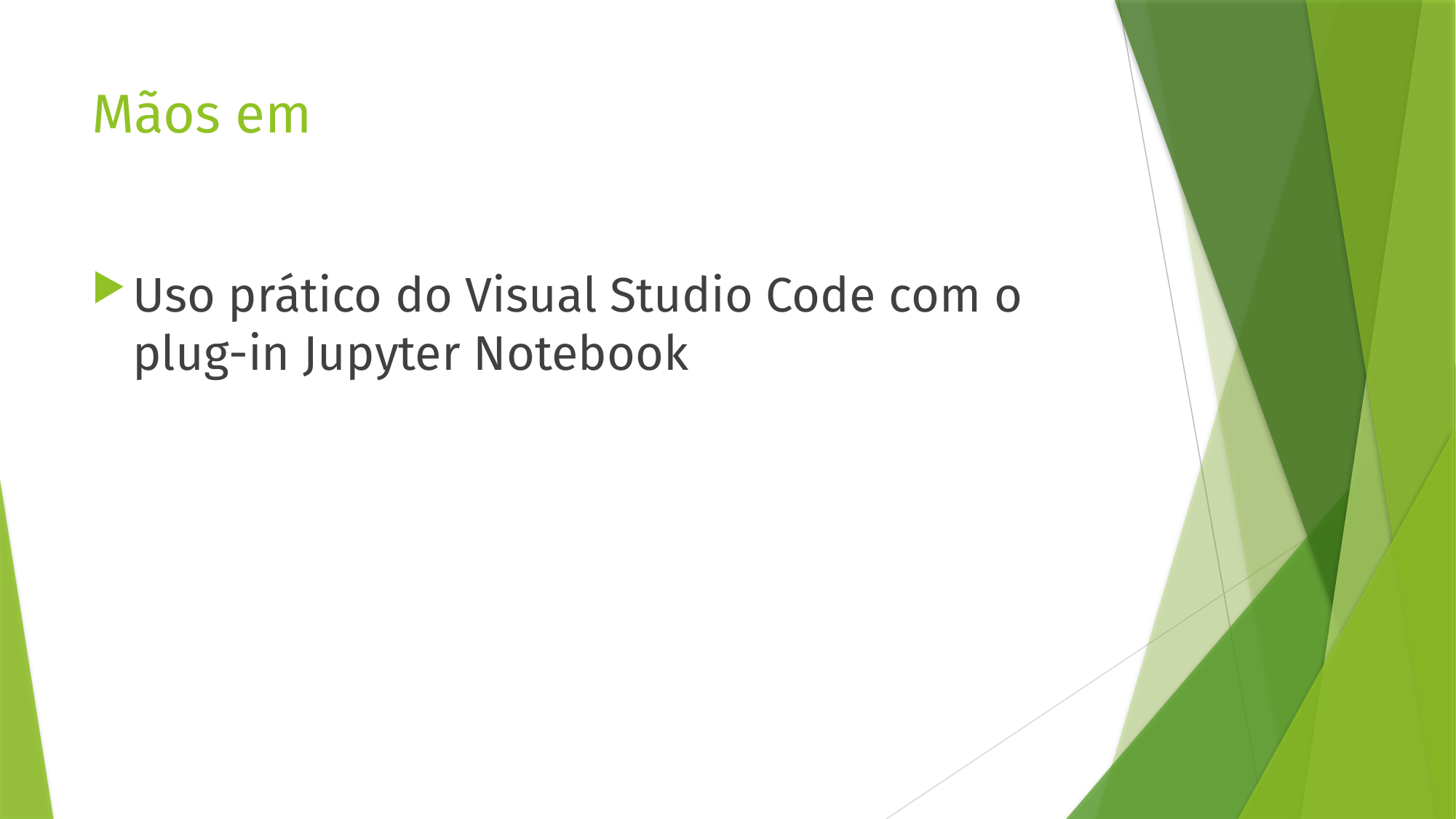

# Mãos em
Uso prático do Visual Studio Code com o plug-in Jupyter Notebook